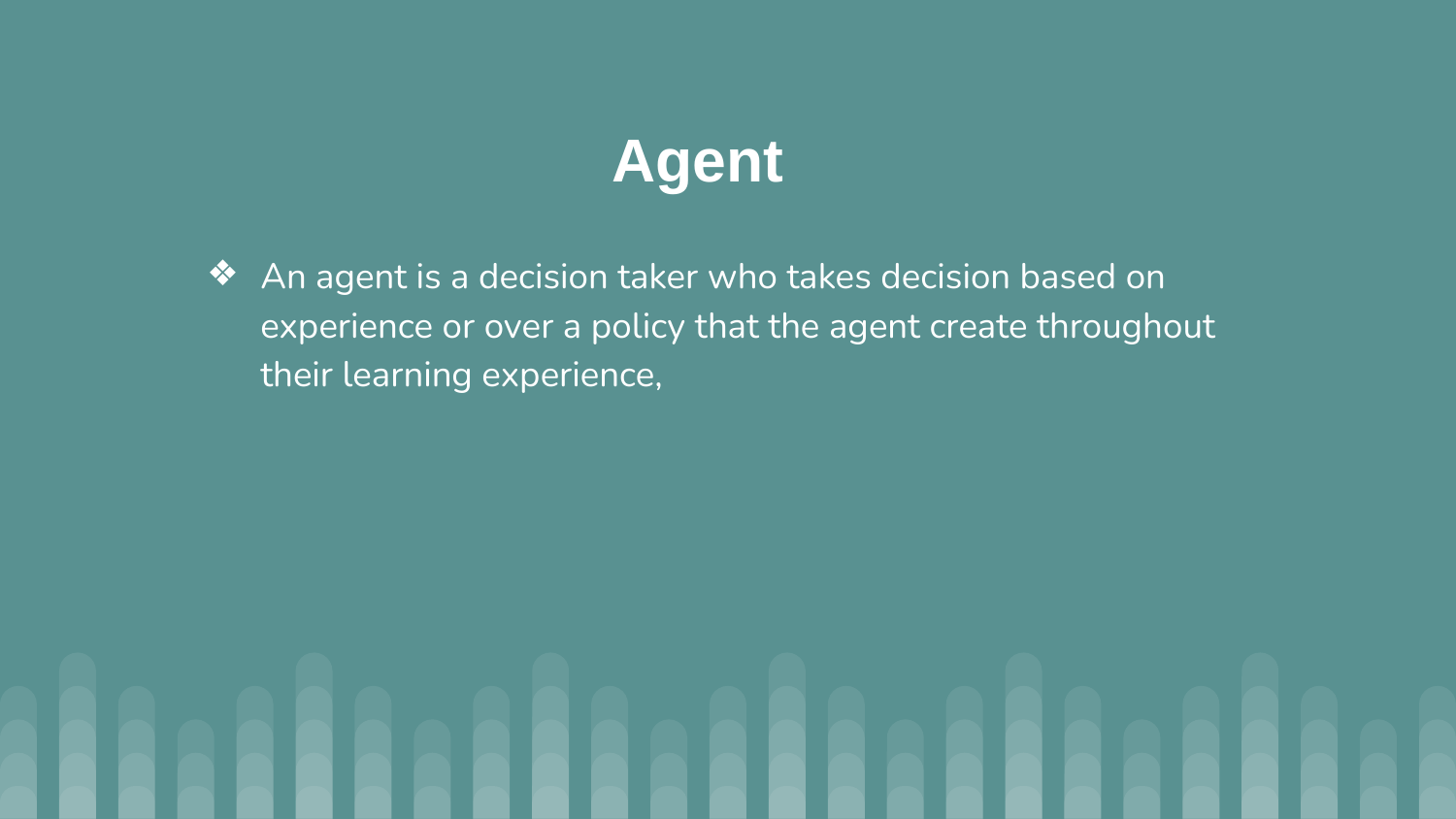

# Agent
An agent is a decision taker who takes decision based on experience or over a policy that the agent create throughout their learning experience,